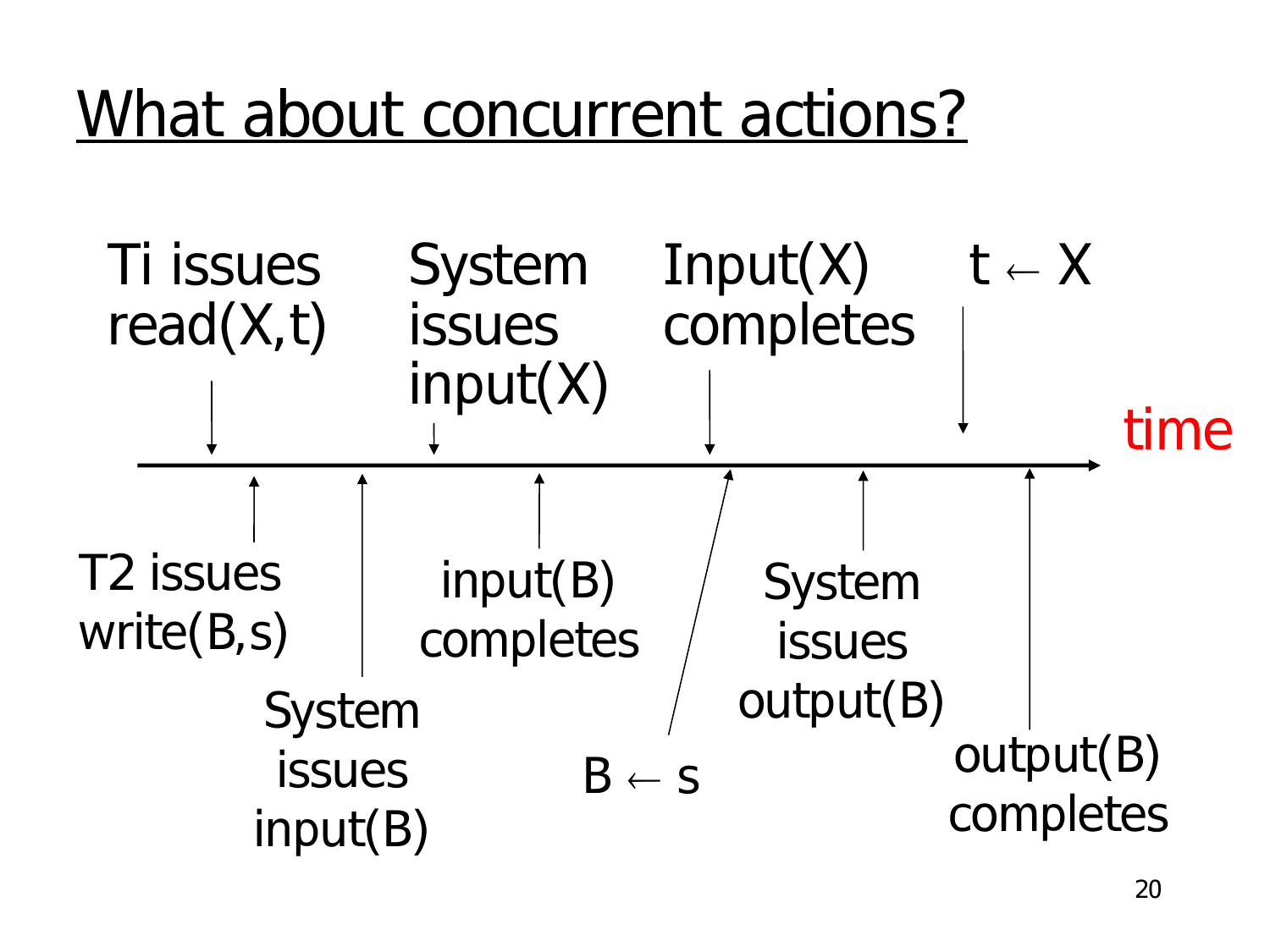

# What about concurrent actions?
Ti issues	System	Input(X)	   t ← X
read(X,t)	issues	completes
			input(X)

time

T2 issues
write(B,s)
input(B)
completes
System
issues
output(B)
System
issues
input(B)
output(B)
completes
B ← s
20